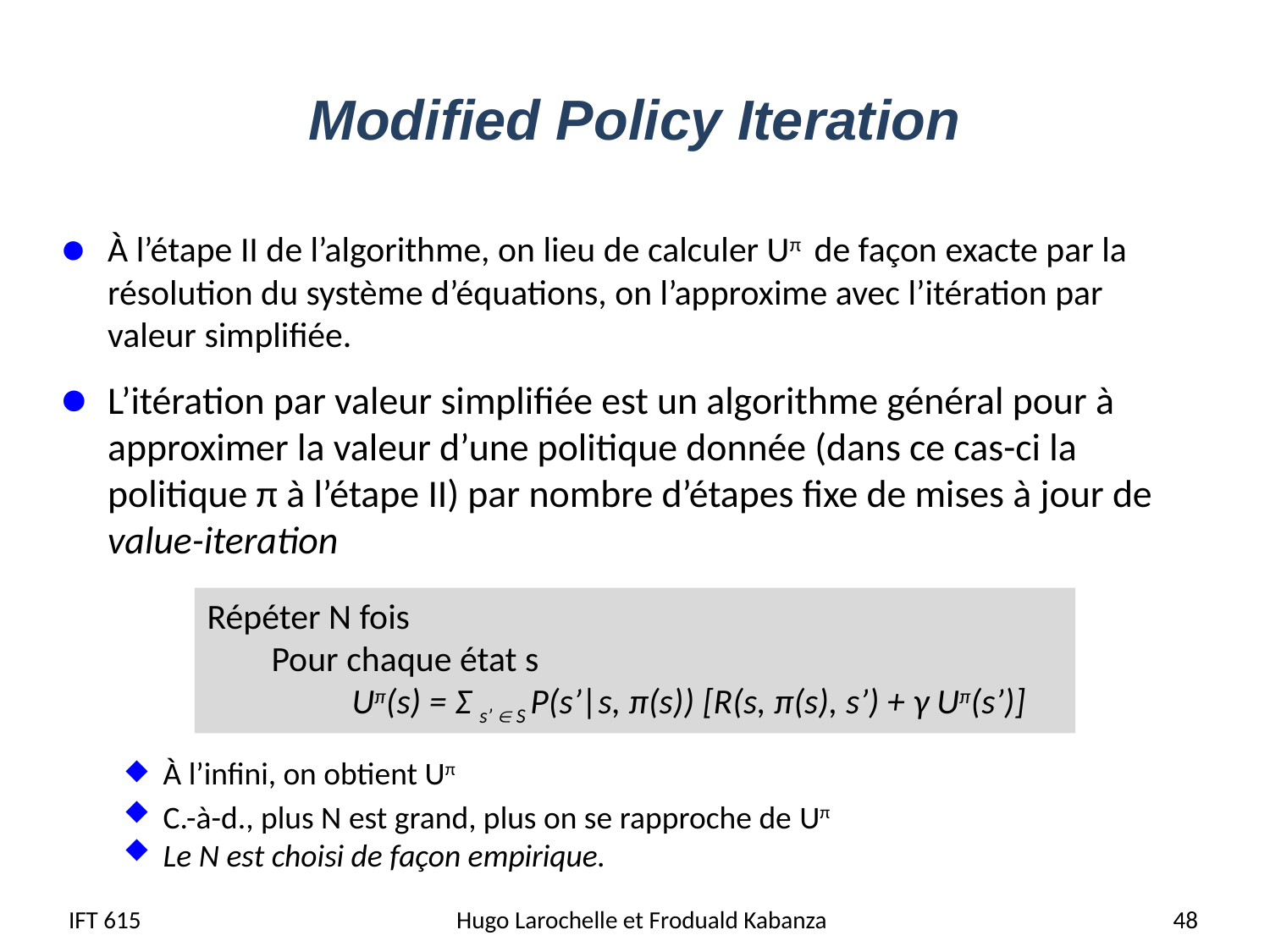

# Modified Policy Iteration
À l’étape II de l’algorithme, on lieu de calculer Uπ  de façon exacte par la résolution du système d’équations, on l’approxime avec l’itération par valeur simplifiée.
L’itération par valeur simplifiée est un algorithme général pour à approximer la valeur d’une politique donnée (dans ce cas-ci la politique π à l’étape II) par nombre d’étapes fixe de mises à jour de value-iteration

À l’infini, on obtient Uπ
C.-à-d., plus N est grand, plus on se rapproche de Uπ
Le N est choisi de façon empirique.
Répéter N fois
        Pour chaque état s
                  Uπ(s) = Σ s’ ∈ S P(s’|s, π(s)) [R(s, π(s), s’) + γ Uπ(s’)]
IFT 615
Hugo Larochelle et Froduald Kabanza
48